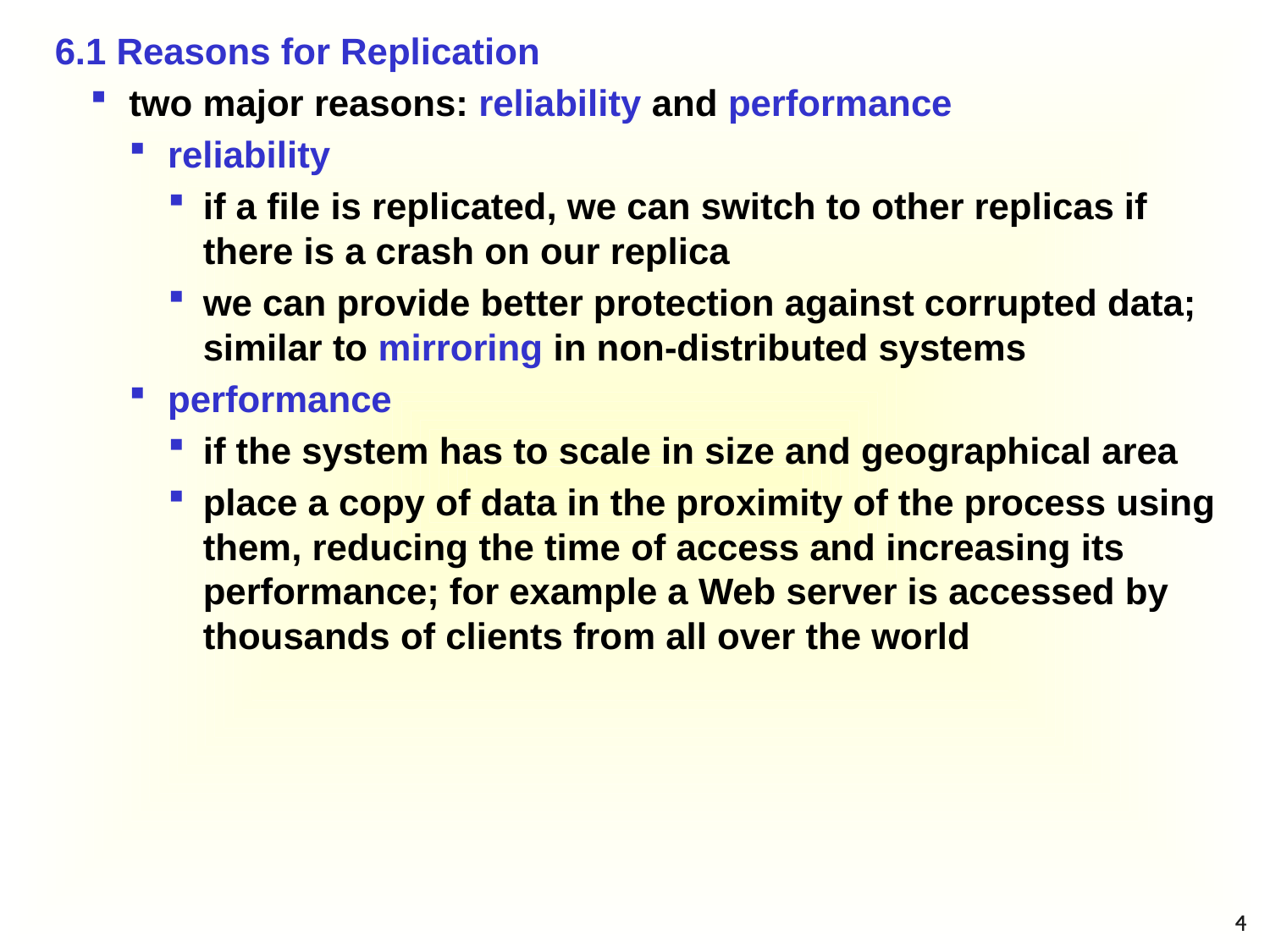

6.1 Reasons for Replication
two major reasons: reliability and performance
reliability
if a file is replicated, we can switch to other replicas if there is a crash on our replica
we can provide better protection against corrupted data; similar to mirroring in non-distributed systems
performance
if the system has to scale in size and geographical area
place a copy of data in the proximity of the process using them, reducing the time of access and increasing its performance; for example a Web server is accessed by thousands of clients from all over the world
4